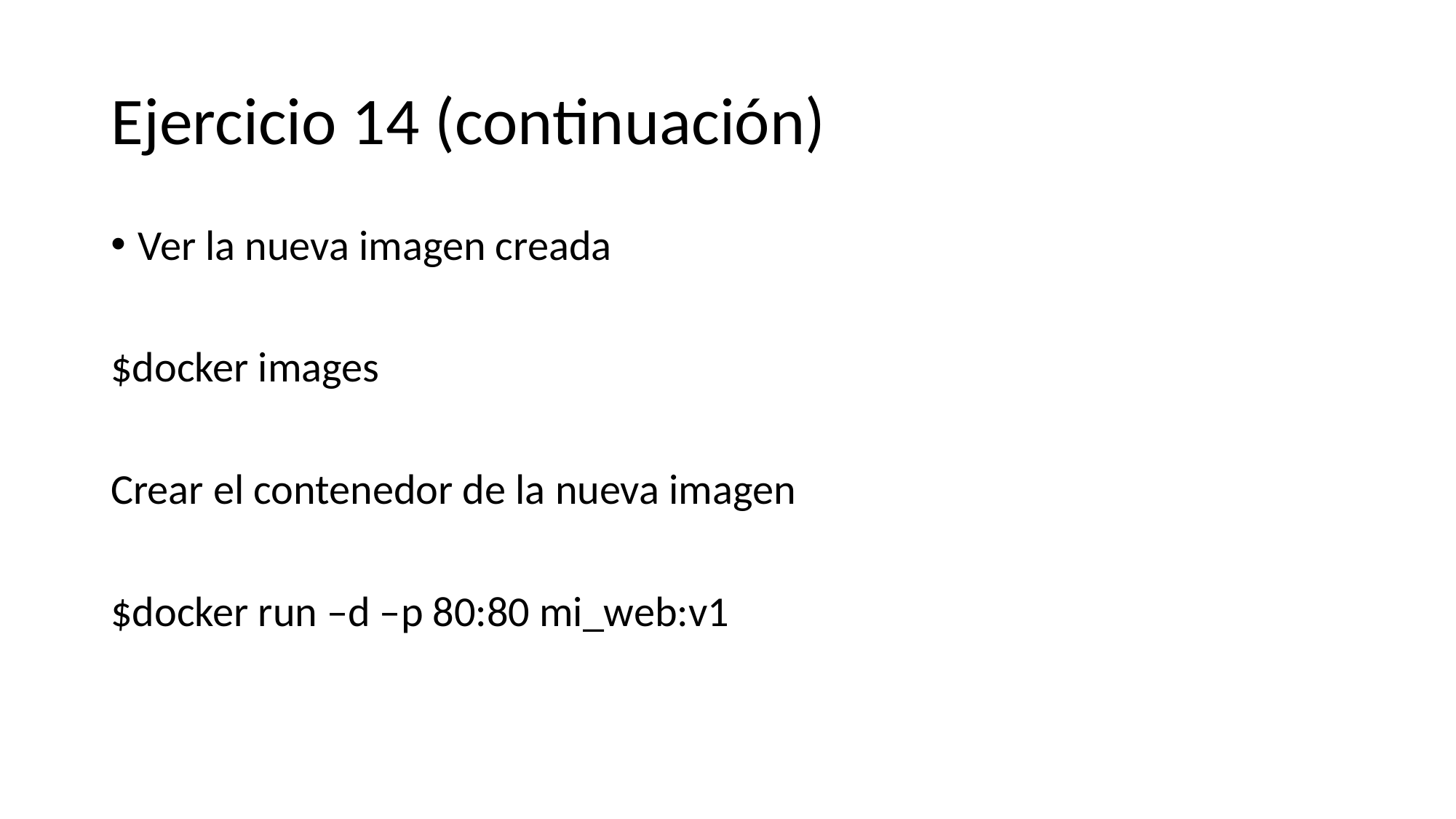

# Ejercicio 14 (continuación)
Ver la nueva imagen creada

$docker images

Crear el contenedor de la nueva imagen

$docker run –d –p 80:80 mi_web:v1